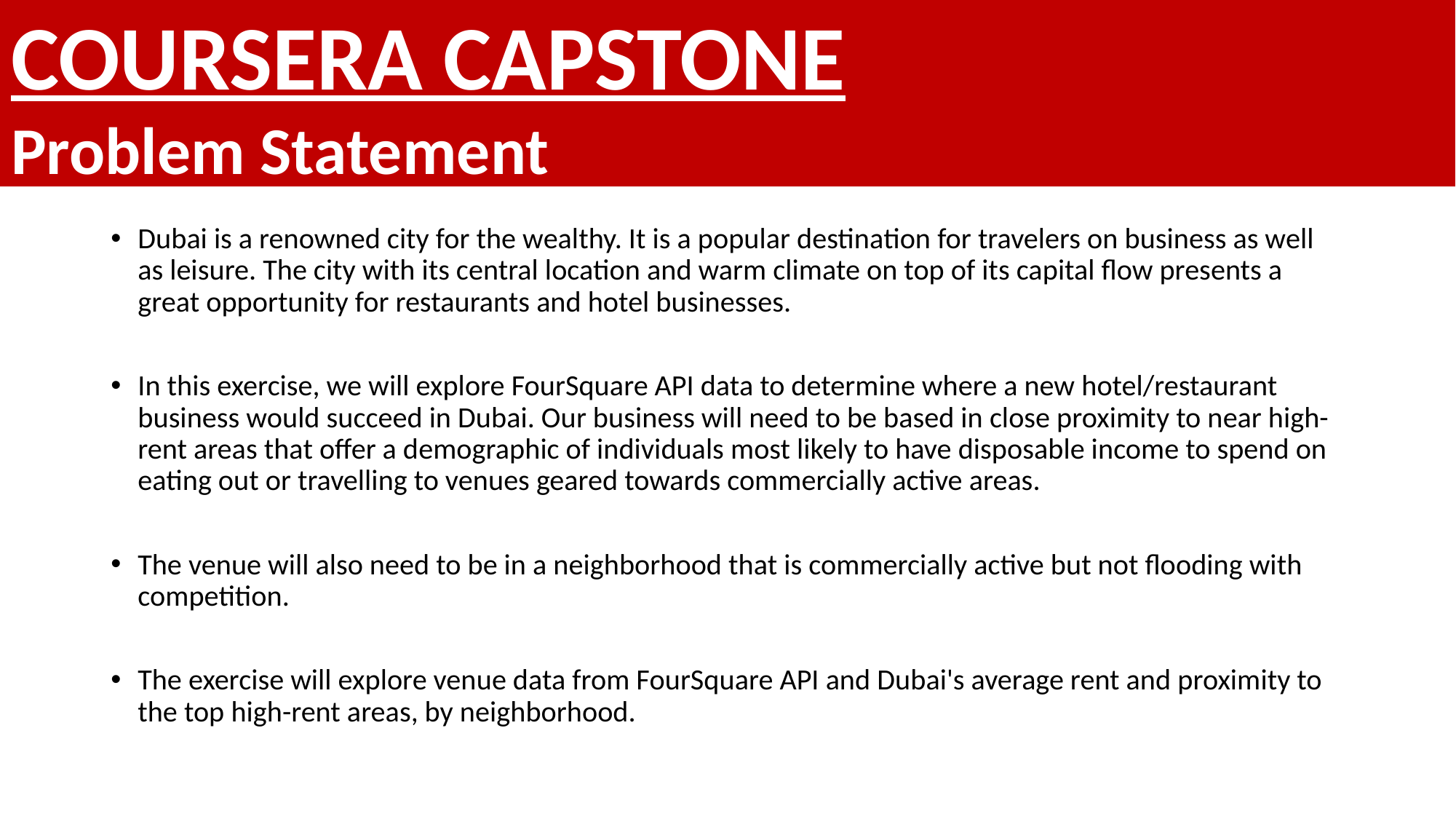

Coursera capstone
Problem Statement
Dubai is a renowned city for the wealthy. It is a popular destination for travelers on business as well as leisure. The city with its central location and warm climate on top of its capital flow presents a great opportunity for restaurants and hotel businesses.

In this exercise, we will explore FourSquare API data to determine where a new hotel/restaurant business would succeed in Dubai. Our business will need to be based in close proximity to near high-rent areas that offer a demographic of individuals most likely to have disposable income to spend on eating out or travelling to venues geared towards commercially active areas.

The venue will also need to be in a neighborhood that is commercially active but not flooding with competition.

The exercise will explore venue data from FourSquare API and Dubai's average rent and proximity to the top high-rent areas, by neighborhood.